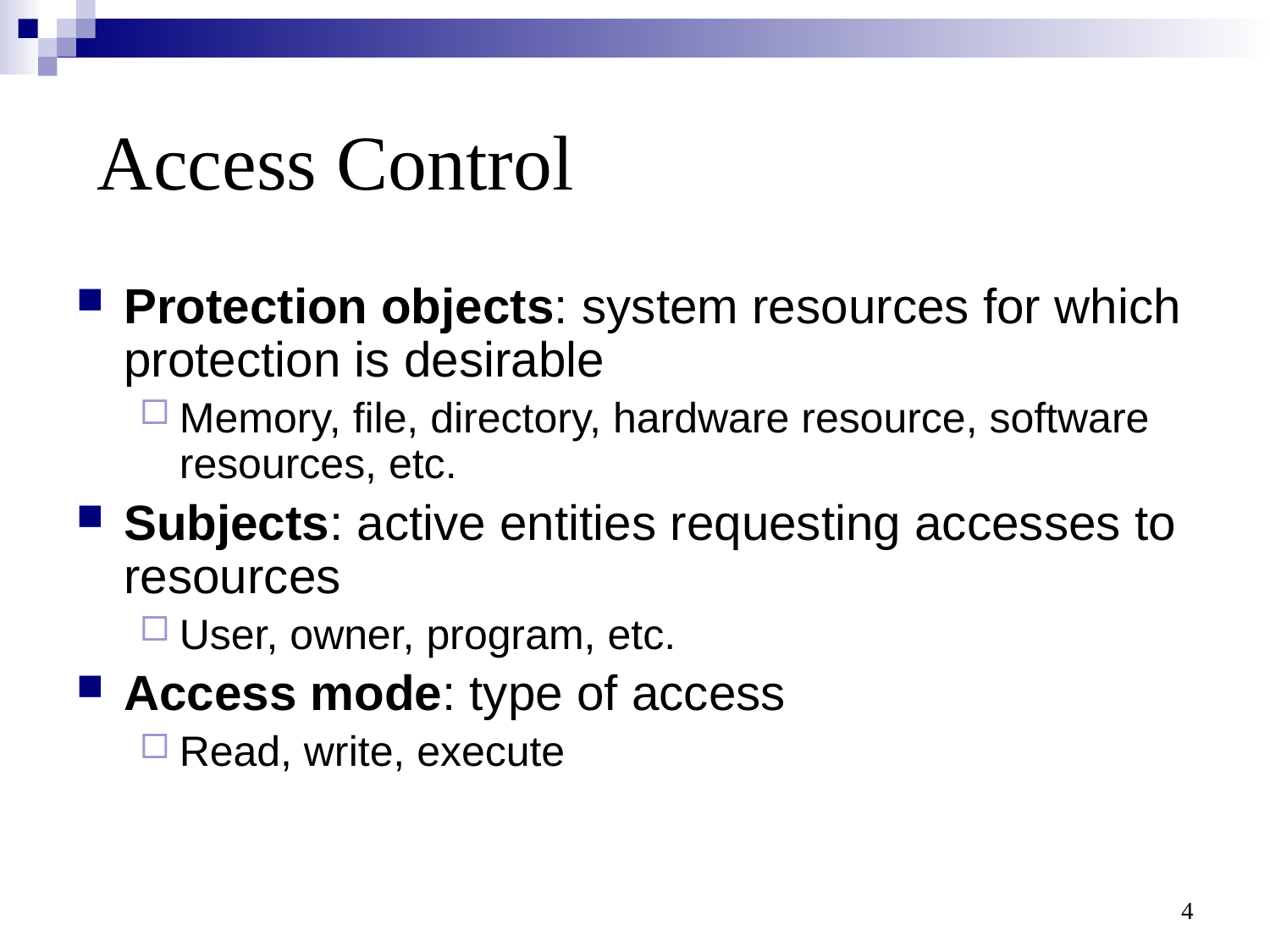

# Access Control
Protection objects: system resources for which protection is desirable
Memory, file, directory, hardware resource, software resources, etc.
Subjects: active entities requesting accesses to resources
User, owner, program, etc.
Access mode: type of access
Read, write, execute
4